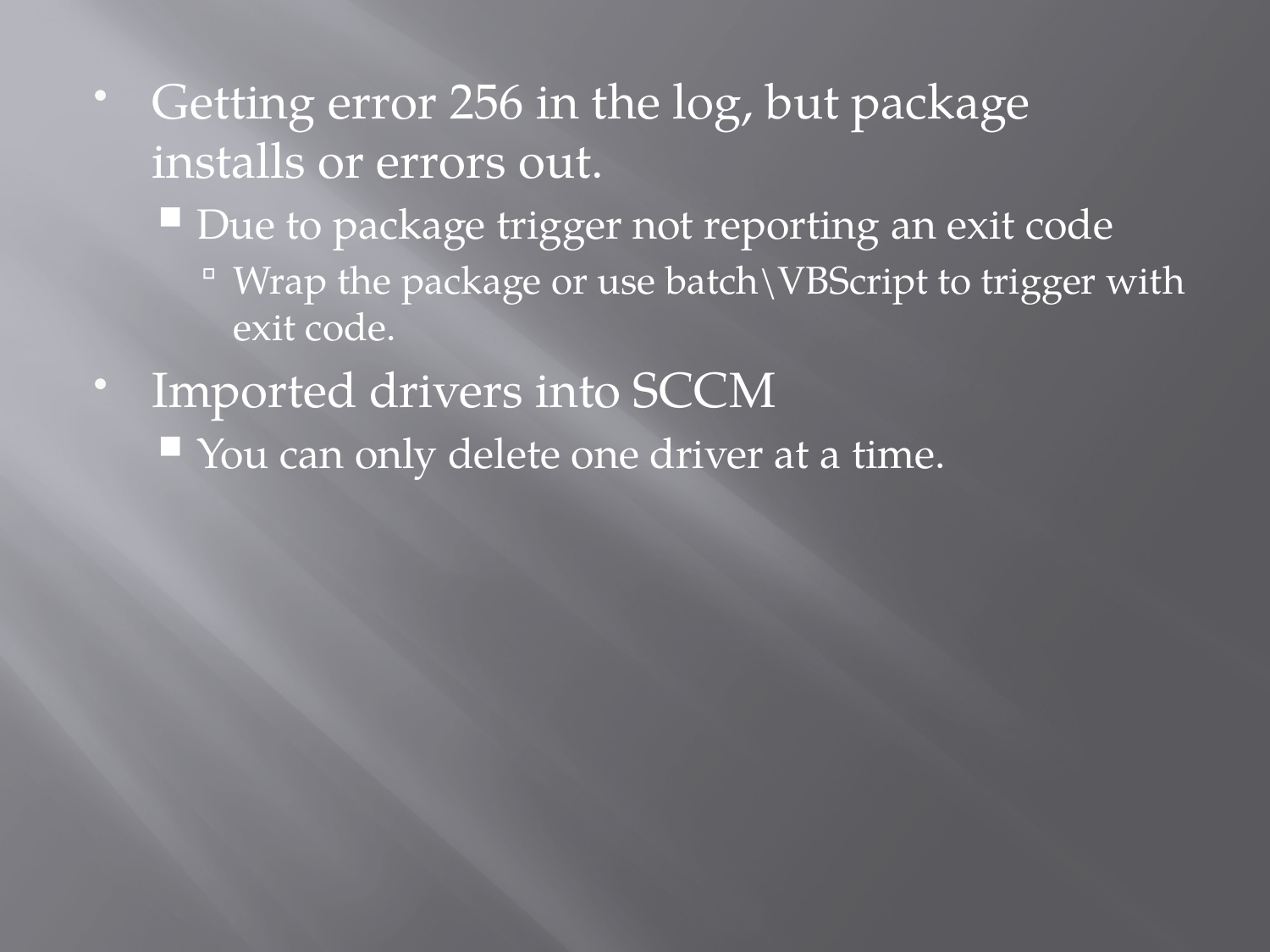

Getting error 256 in the log, but package installs or errors out.
Due to package trigger not reporting an exit code
Wrap the package or use batch\VBScript to trigger with exit code.
Imported drivers into SCCM
You can only delete one driver at a time.